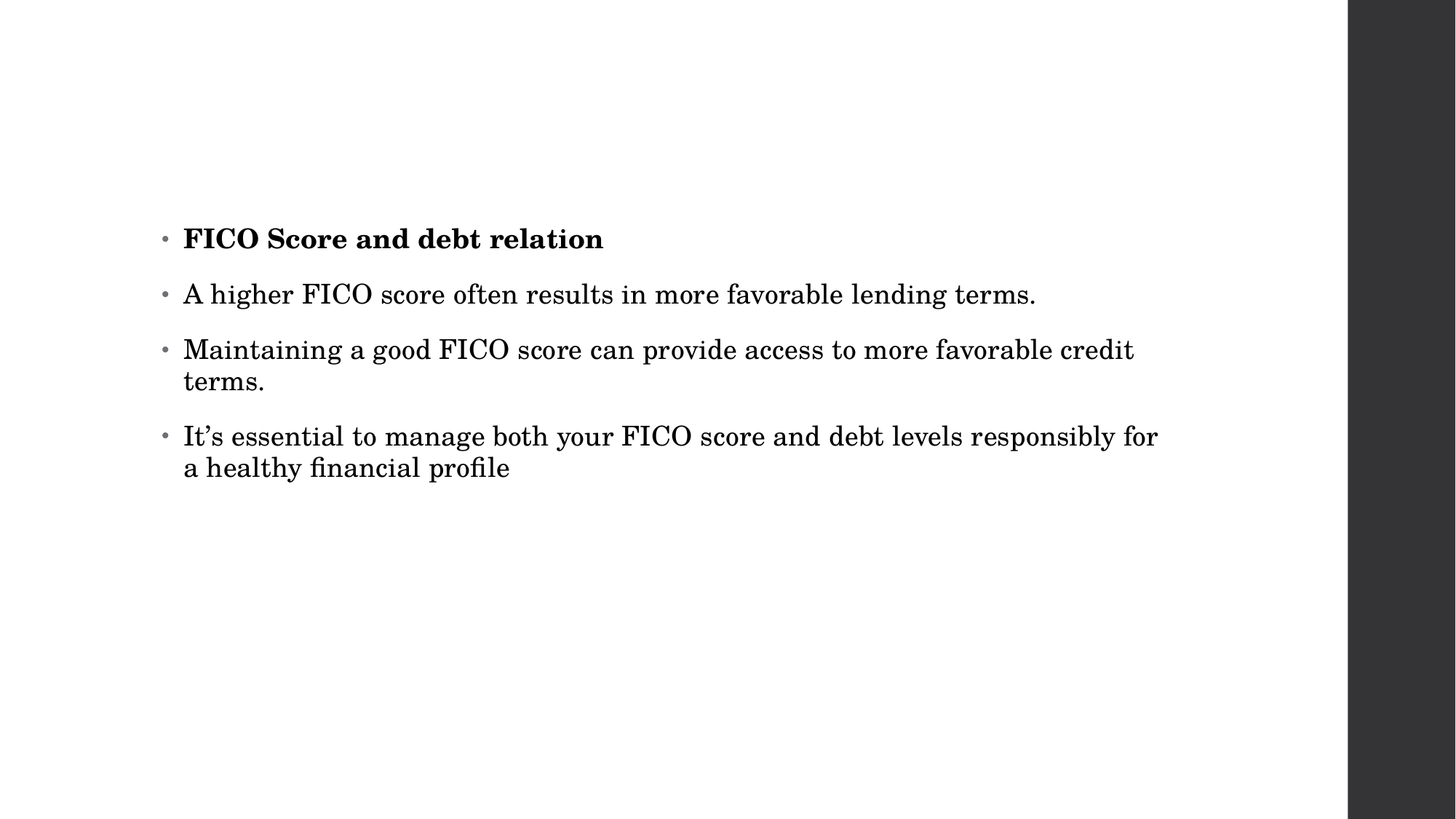

#
FICO Score and debt relation
A higher FICO score often results in more favorable lending terms.
Maintaining a good FICO score can provide access to more favorable credit terms.
It’s essential to manage both your FICO score and debt levels responsibly for a healthy financial profile